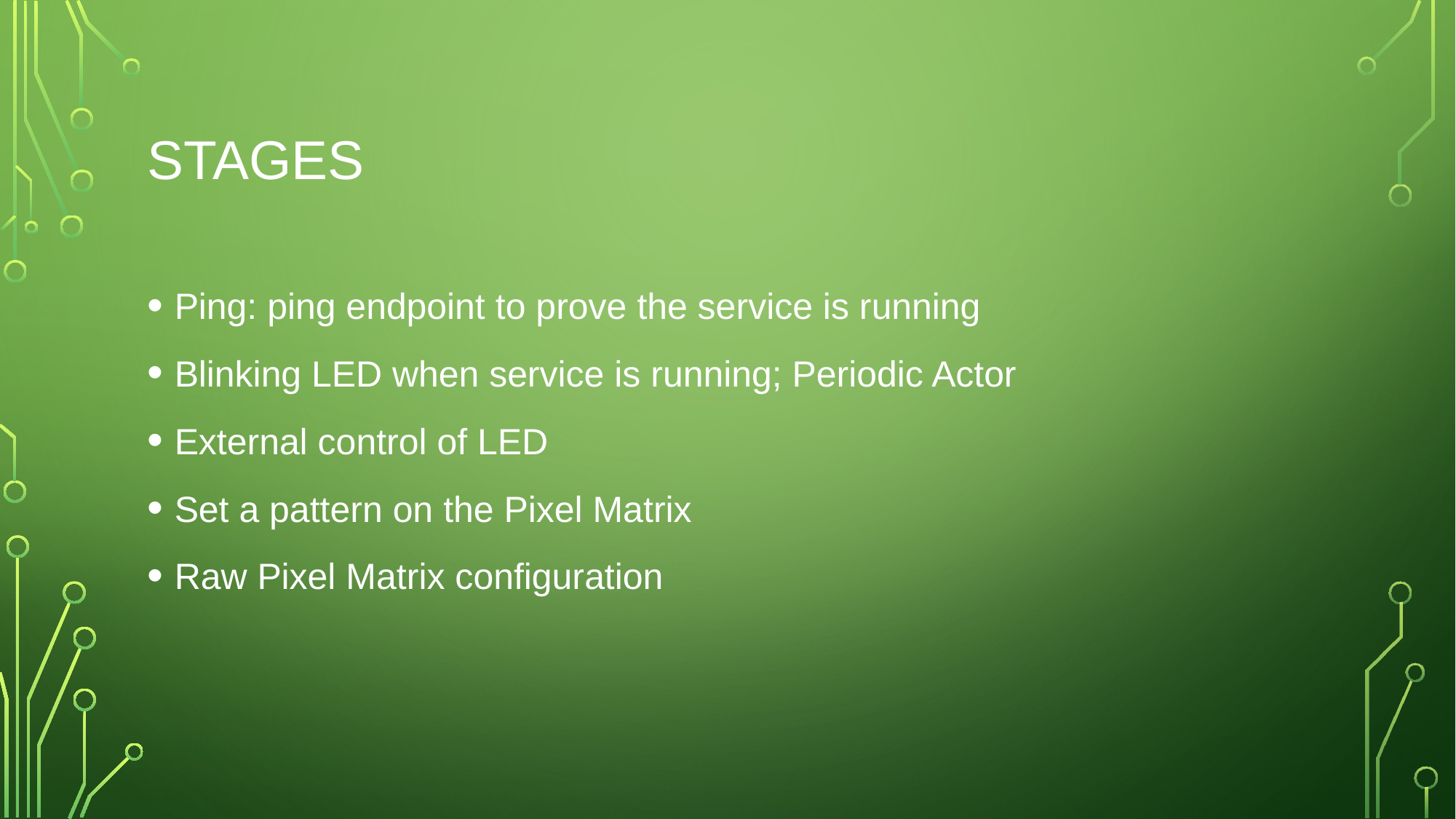

# Stages
Ping: ping endpoint to prove the service is running
Blinking LED when service is running; Periodic Actor
External control of LED
Set a pattern on the Pixel Matrix
Raw Pixel Matrix configuration